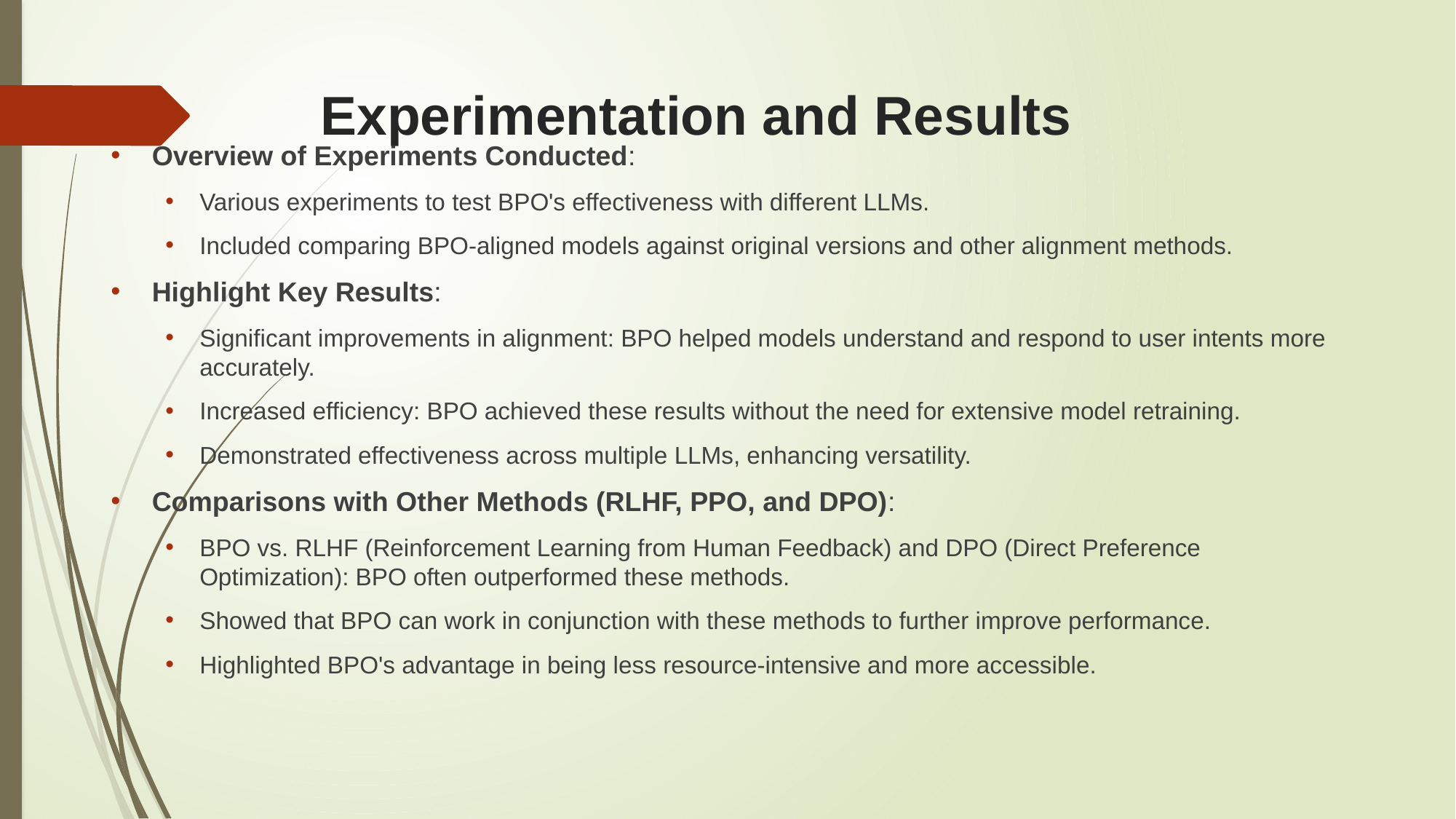

# Experimentation and Results
Overview of Experiments Conducted:
Various experiments to test BPO's effectiveness with different LLMs.
Included comparing BPO-aligned models against original versions and other alignment methods.
Highlight Key Results:
Significant improvements in alignment: BPO helped models understand and respond to user intents more accurately.
Increased efficiency: BPO achieved these results without the need for extensive model retraining.
Demonstrated effectiveness across multiple LLMs, enhancing versatility.
Comparisons with Other Methods (RLHF, PPO, and DPO):
BPO vs. RLHF (Reinforcement Learning from Human Feedback) and DPO (Direct Preference Optimization): BPO often outperformed these methods.
Showed that BPO can work in conjunction with these methods to further improve performance.
Highlighted BPO's advantage in being less resource-intensive and more accessible.